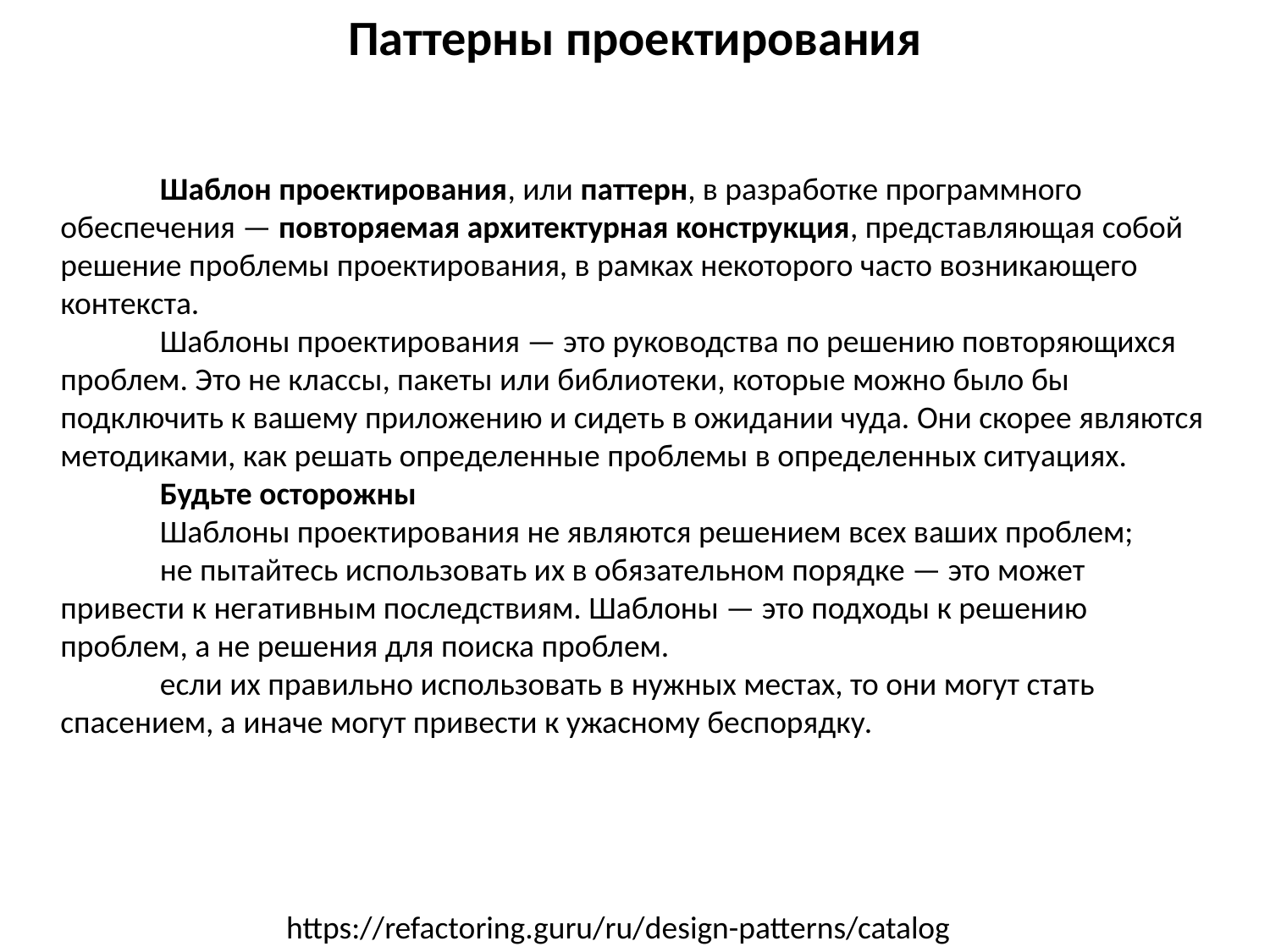

Паттерны проектирования
Шаблон проектирования, или паттерн, в разработке программного обеспечения — повторяемая архитектурная конструкция, представляющая собой решение проблемы проектирования, в рамках некоторого часто возникающего контекста.
Шаблоны проектирования — это руководства по решению повторяющихся проблем. Это не классы, пакеты или библиотеки, которые можно было бы подключить к вашему приложению и сидеть в ожидании чуда. Они скорее являются методиками, как решать определенные проблемы в определенных ситуациях.
Будьте осторожны
Шаблоны проектирования не являются решением всех ваших проблем;
не пытайтесь использовать их в обязательном порядке — это может привести к негативным последствиям. Шаблоны — это подходы к решению проблем, а не решения для поиска проблем.
если их правильно использовать в нужных местах, то они могут стать спасением, а иначе могут привести к ужасному беспорядку.

https://refactoring.guru/ru/design-patterns/catalog